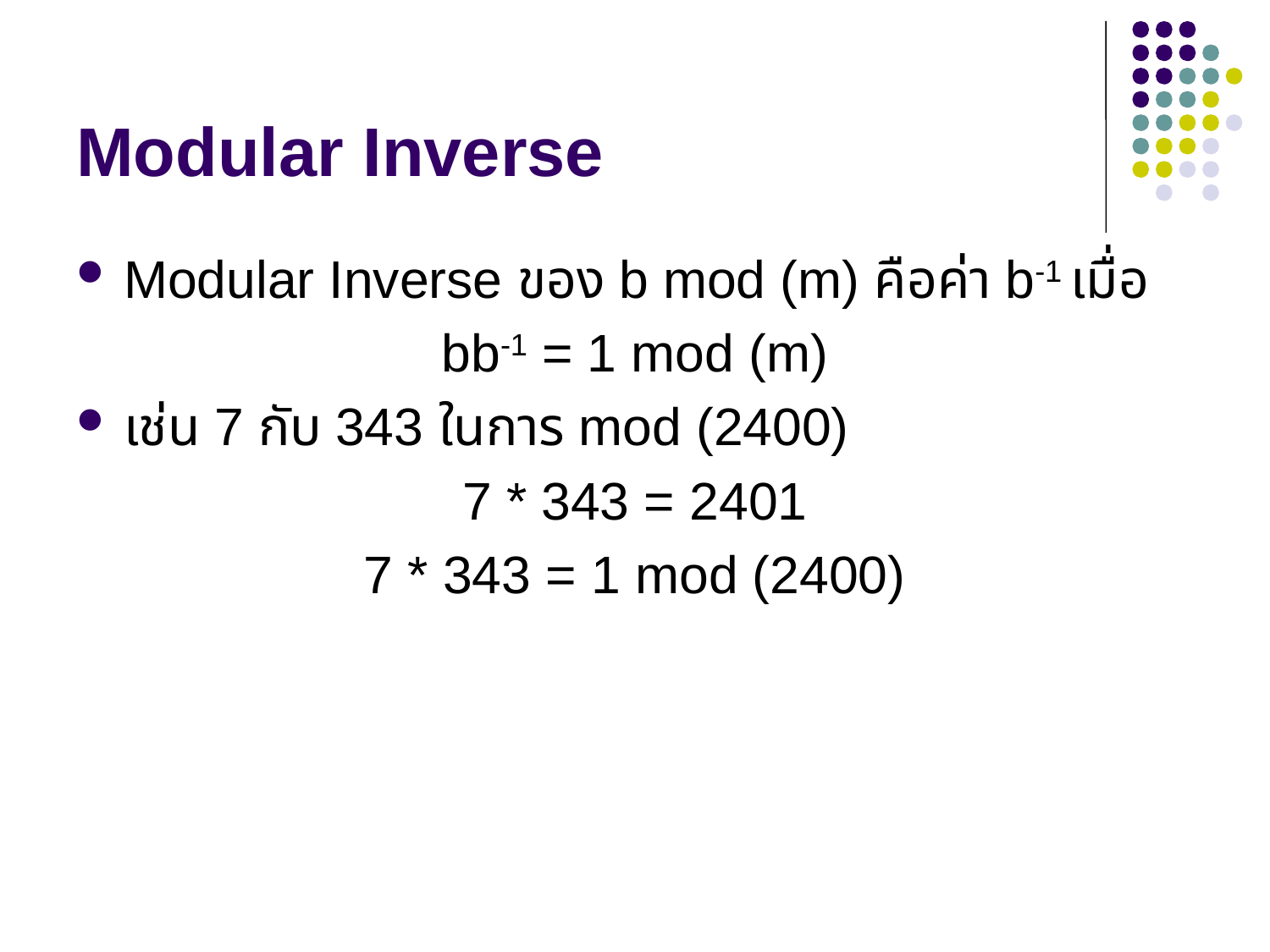

# Modular Inverse
Modular Inverse ของ b mod (m) คือค่า b-1 เมื่อ
bb-1 = 1 mod (m)
เช่น 7 กับ 343 ในการ mod (2400)
7 * 343 = 2401
7 * 343 = 1 mod (2400)